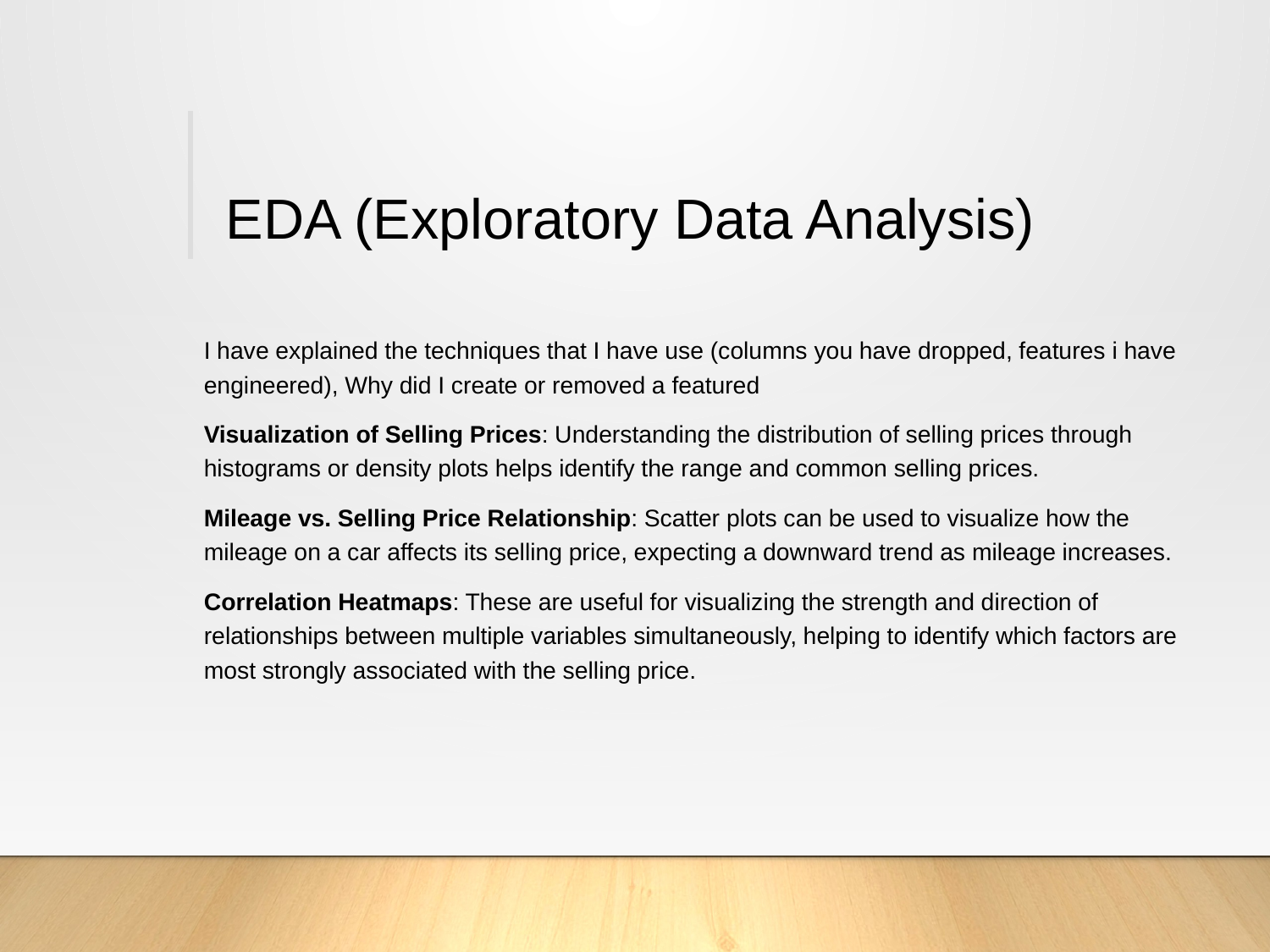

# EDA (Exploratory Data Analysis)
I have explained the techniques that I have use (columns you have dropped, features i have engineered), Why did I create or removed a featured
Visualization of Selling Prices: Understanding the distribution of selling prices through histograms or density plots helps identify the range and common selling prices.
Mileage vs. Selling Price Relationship: Scatter plots can be used to visualize how the mileage on a car affects its selling price, expecting a downward trend as mileage increases.
Correlation Heatmaps: These are useful for visualizing the strength and direction of relationships between multiple variables simultaneously, helping to identify which factors are most strongly associated with the selling price.